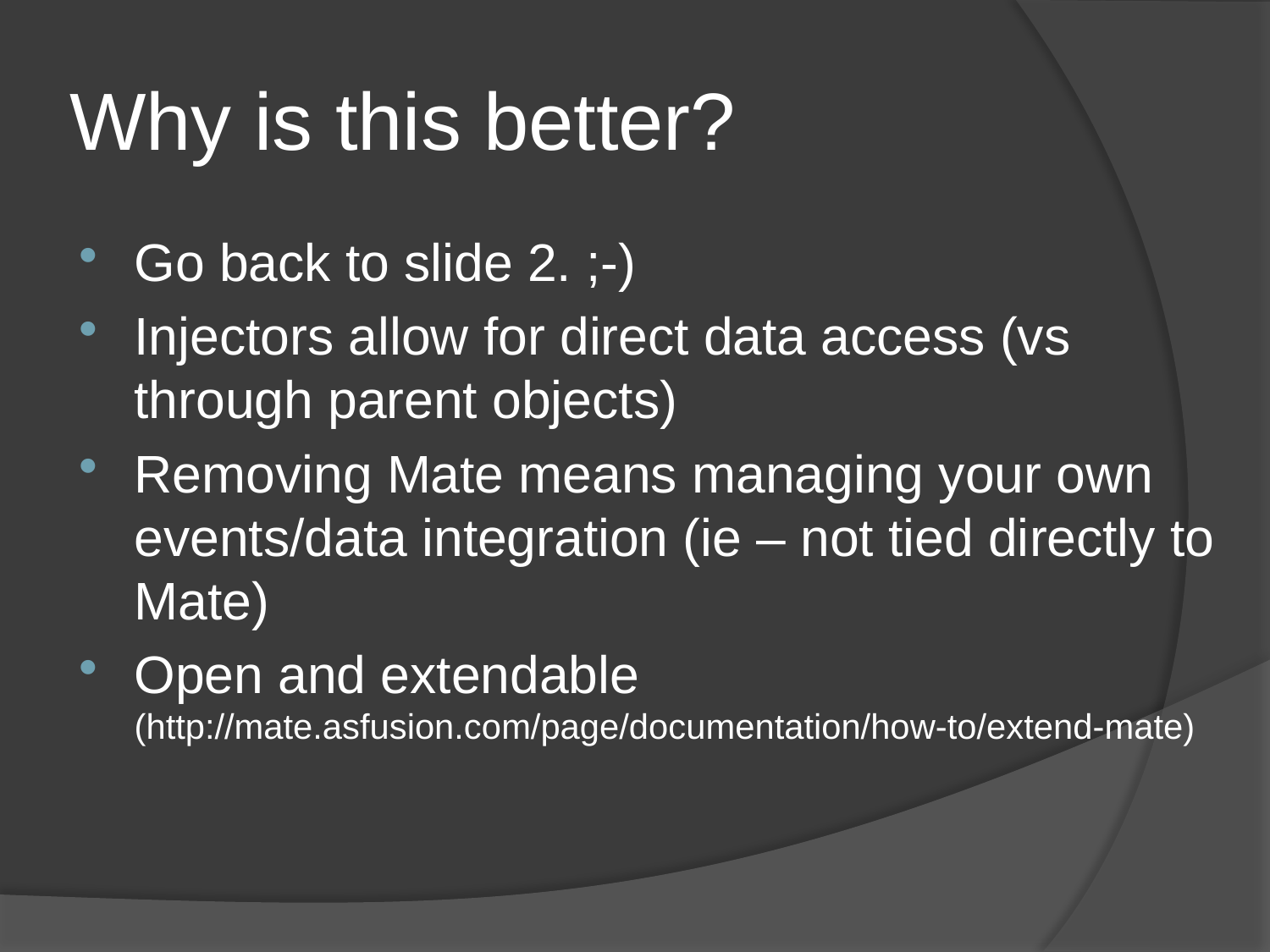

# Why is this better?
Go back to slide 2. ;-)
Injectors allow for direct data access (vs through parent objects)
Removing Mate means managing your own events/data integration (ie – not tied directly to Mate)
Open and extendable
(http://mate.asfusion.com/page/documentation/how-to/extend-mate)